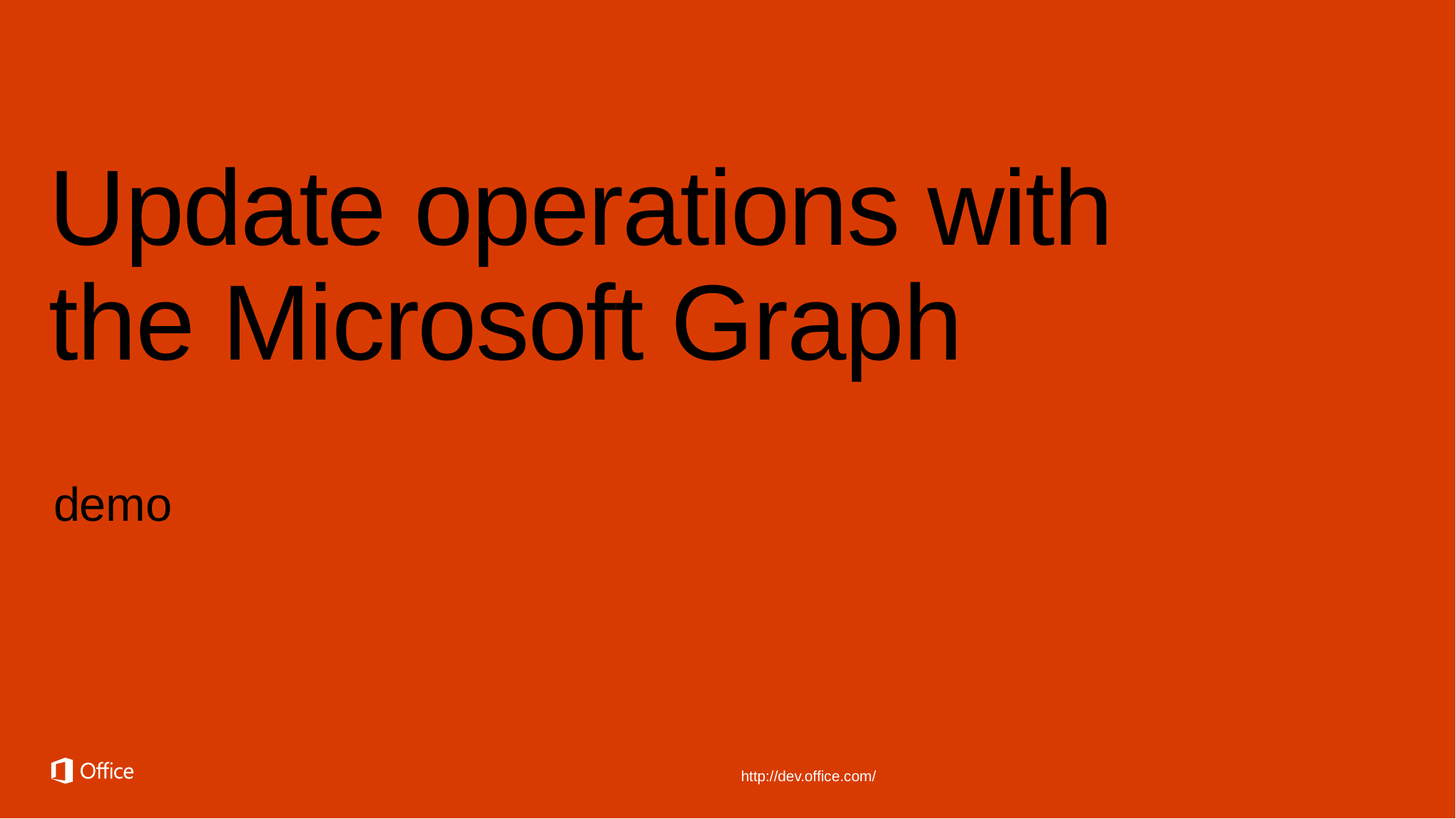

# Update operations with the Microsoft Graph
demo